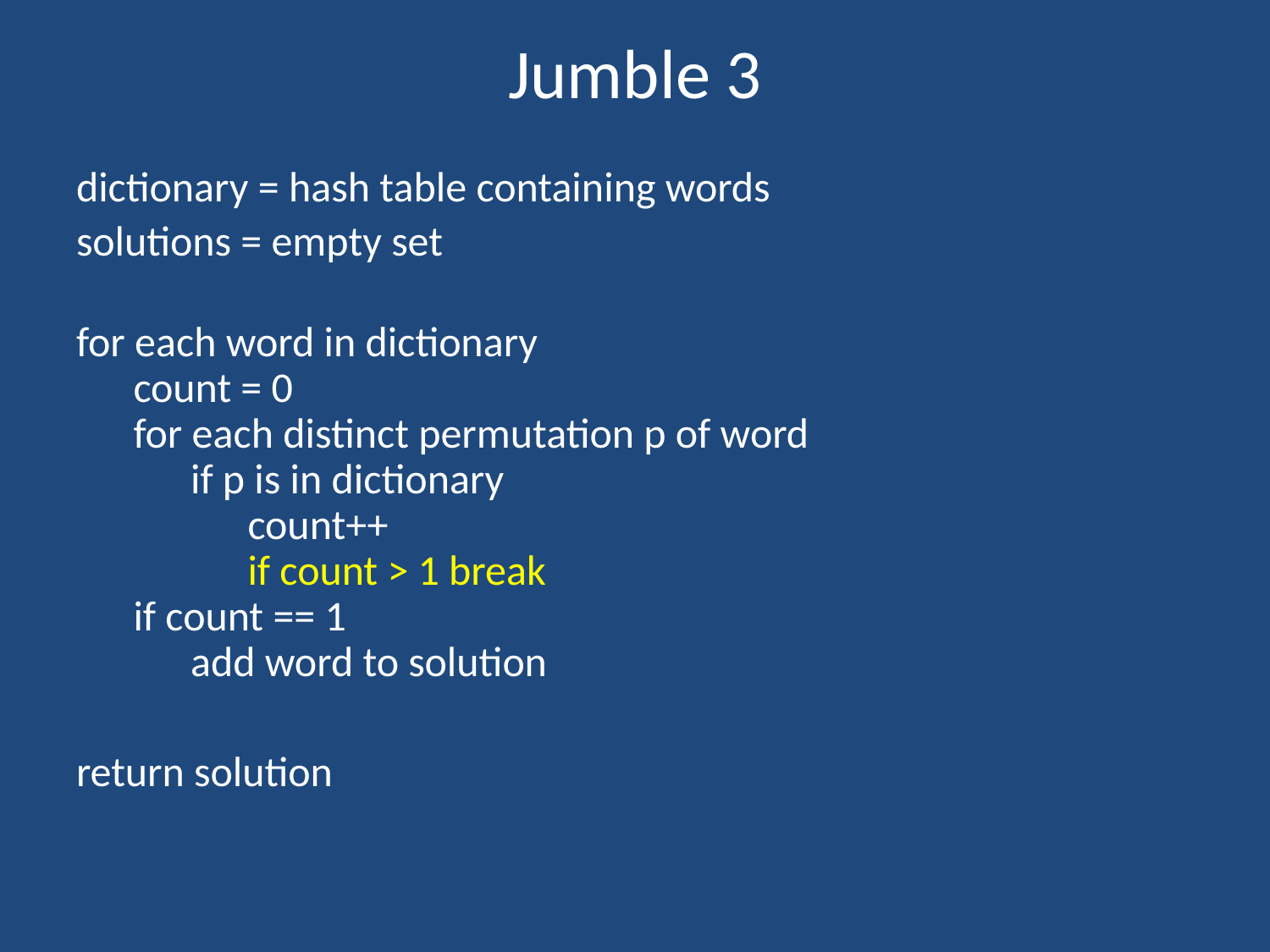

# Jumble 3
dictionary = hash table containing words
solutions = empty set
for each word in dictionary
      count = 0
      for each distinct permutation p of word
            if p is in dictionary
                  count++
                  if count > 1 break
      if count == 1
            add word to solution

return solution